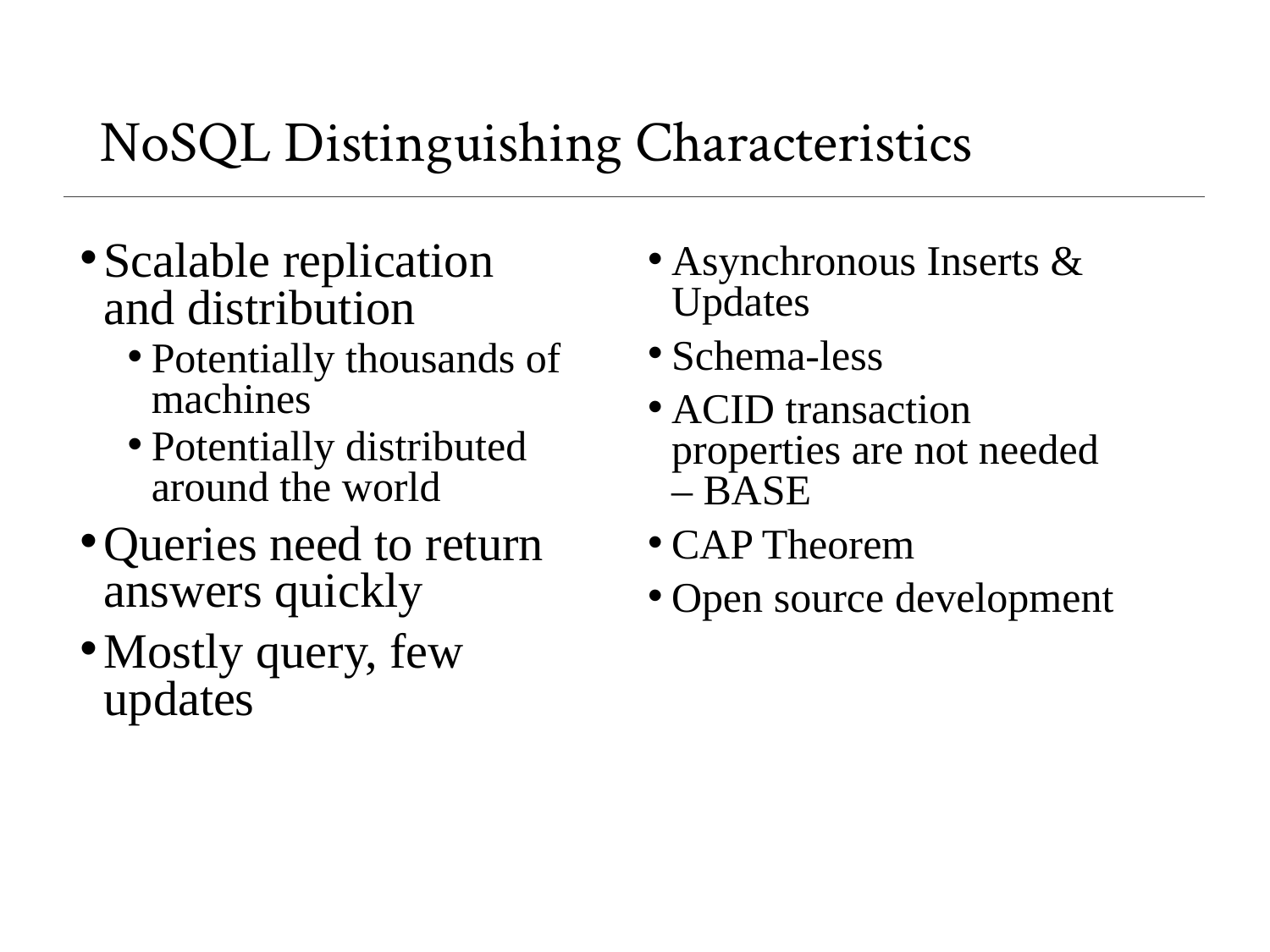

# NoSQL Distinguishing Characteristics
Scalable replication and distribution
Potentially thousands of machines
Potentially distributed around the world
Queries need to return answers quickly
Mostly query, few updates

Asynchronous Inserts & Updates
Schema-less
ACID transaction properties are not needed – BASE
CAP Theorem
Open source development